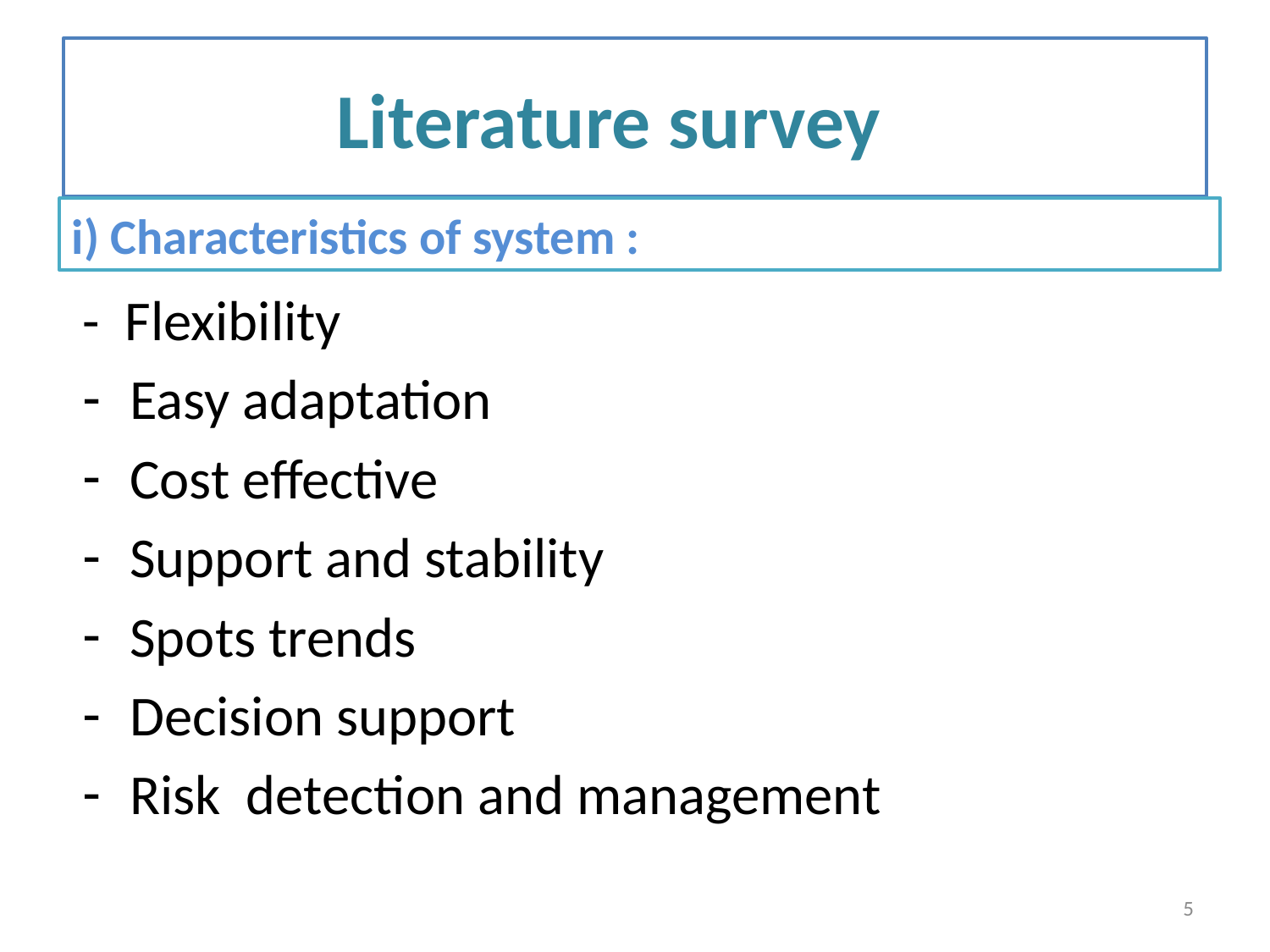

# Literature survey
i) Characteristics of system :
-  Flexibility
Easy adaptation
Cost effective
Support and stability
Spots trends
Decision support
Risk  detection and management
5